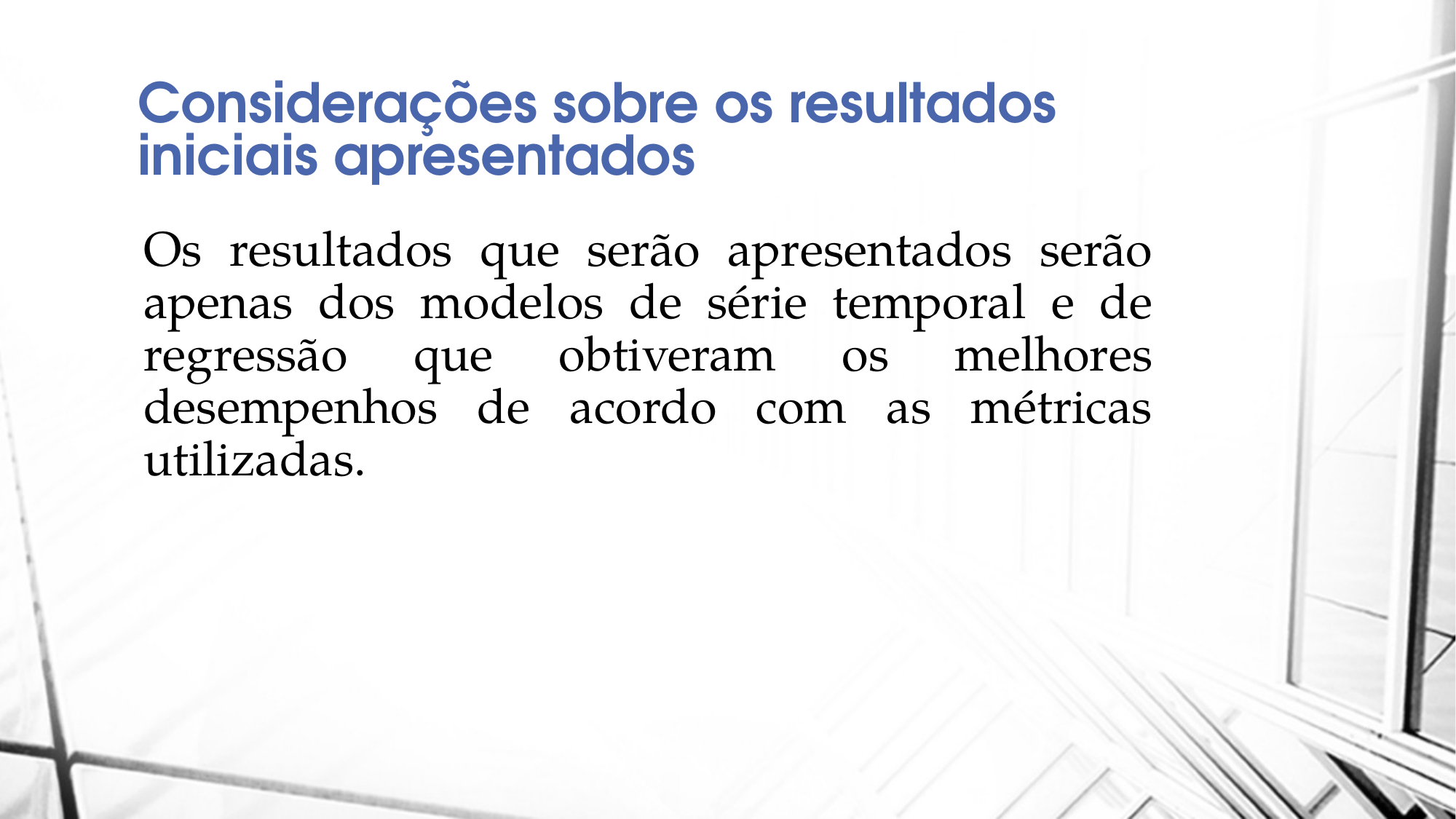

# Considerações sobre os resultados iniciais apresentados
Os resultados que serão apresentados serão apenas dos modelos de série temporal e de regressão que obtiveram os melhores desempenhos de acordo com as métricas utilizadas.